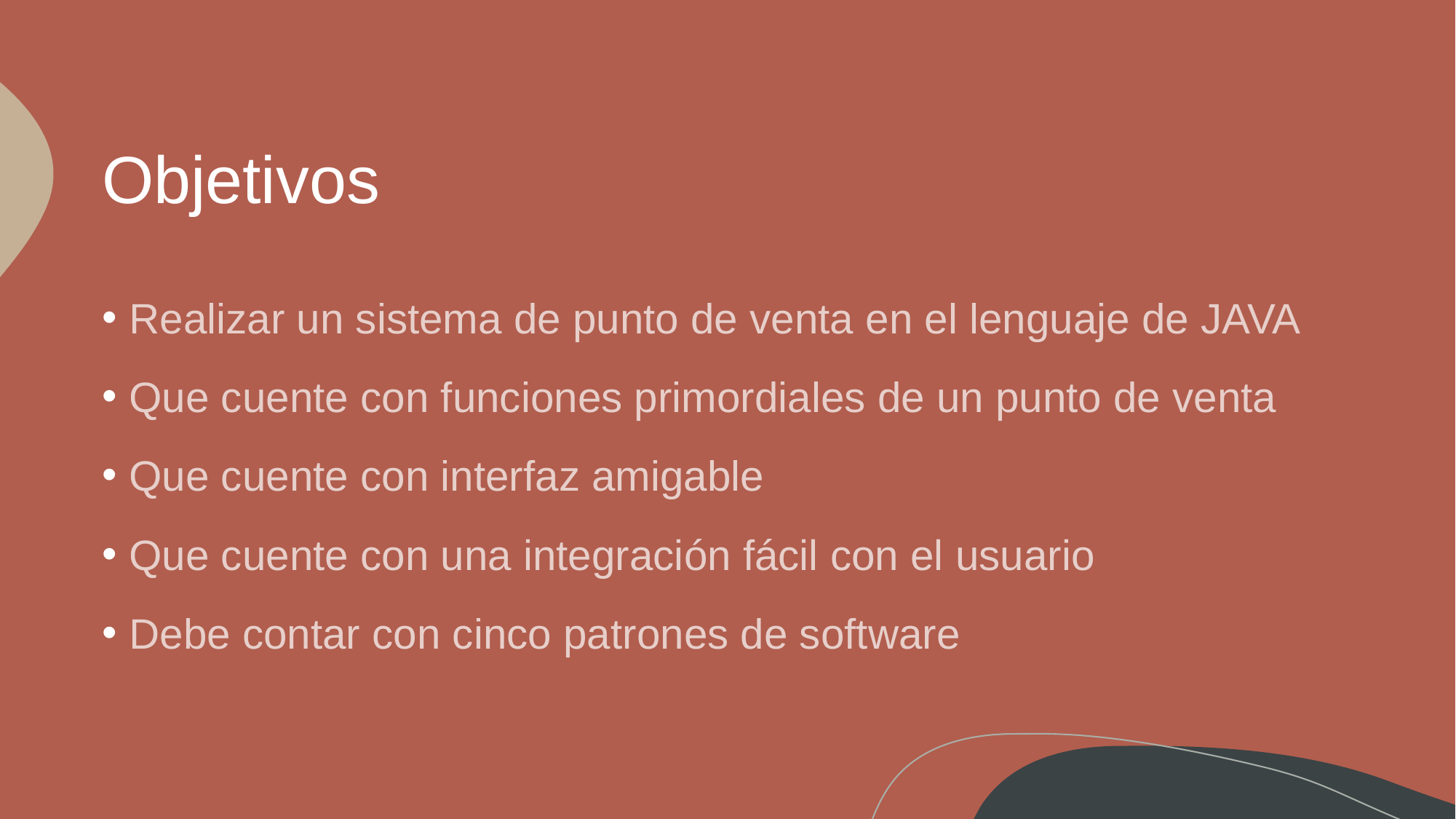

# Objetivos
Realizar un sistema de punto de venta en el lenguaje de JAVA
Que cuente con funciones primordiales de un punto de venta
Que cuente con interfaz amigable
Que cuente con una integración fácil con el usuario
Debe contar con cinco patrones de software